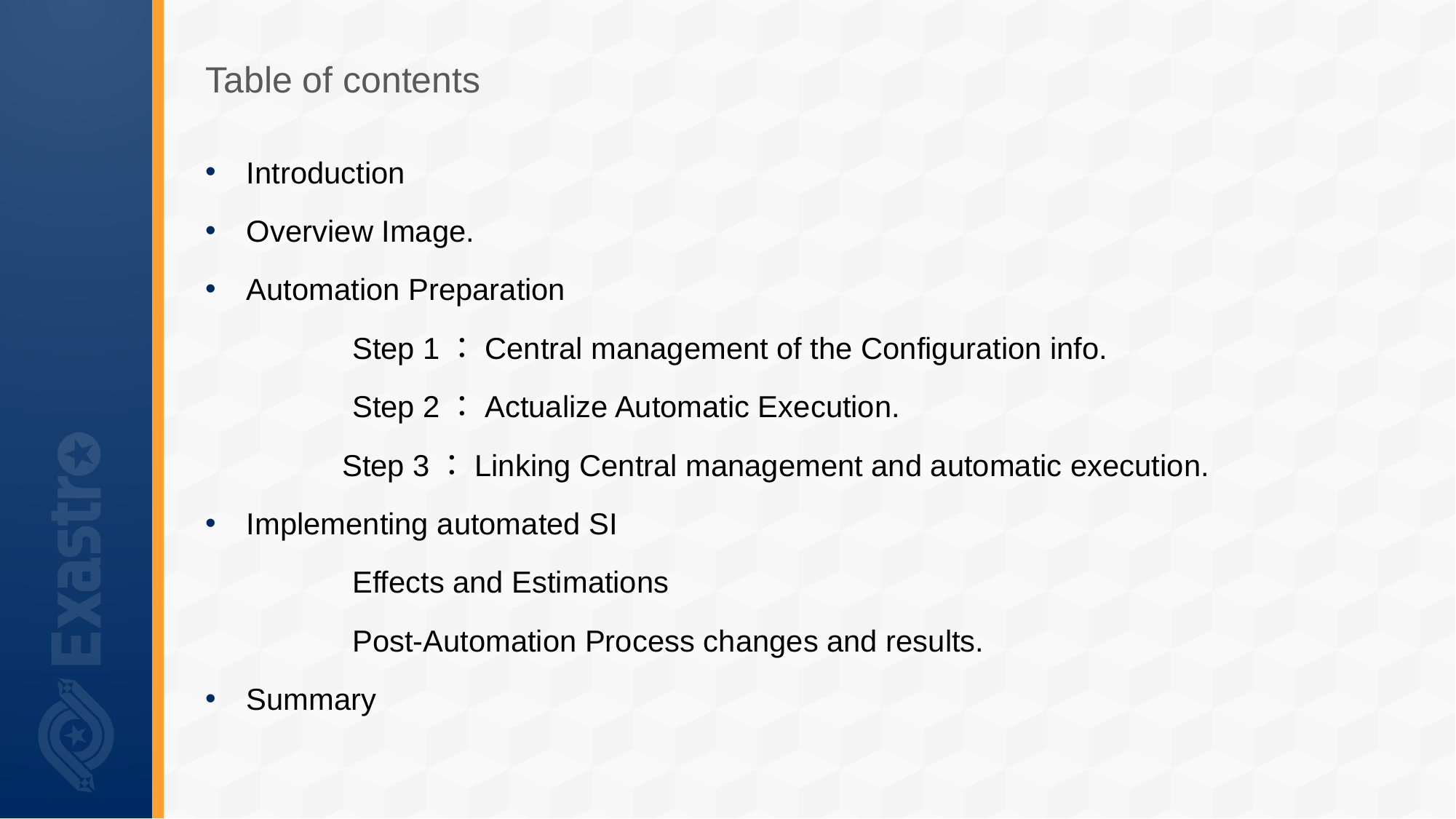

# Table of contents
Introduction
Overview Image.
Automation Preparation
	　Step 1：Central management of the Configuration info.
	　Step 2：Actualize Automatic Execution.
　	   Step 3：Linking Central management and automatic execution.
Implementing automated SI
	　Effects and Estimations
	　Post-Automation Process changes and results.
Summary